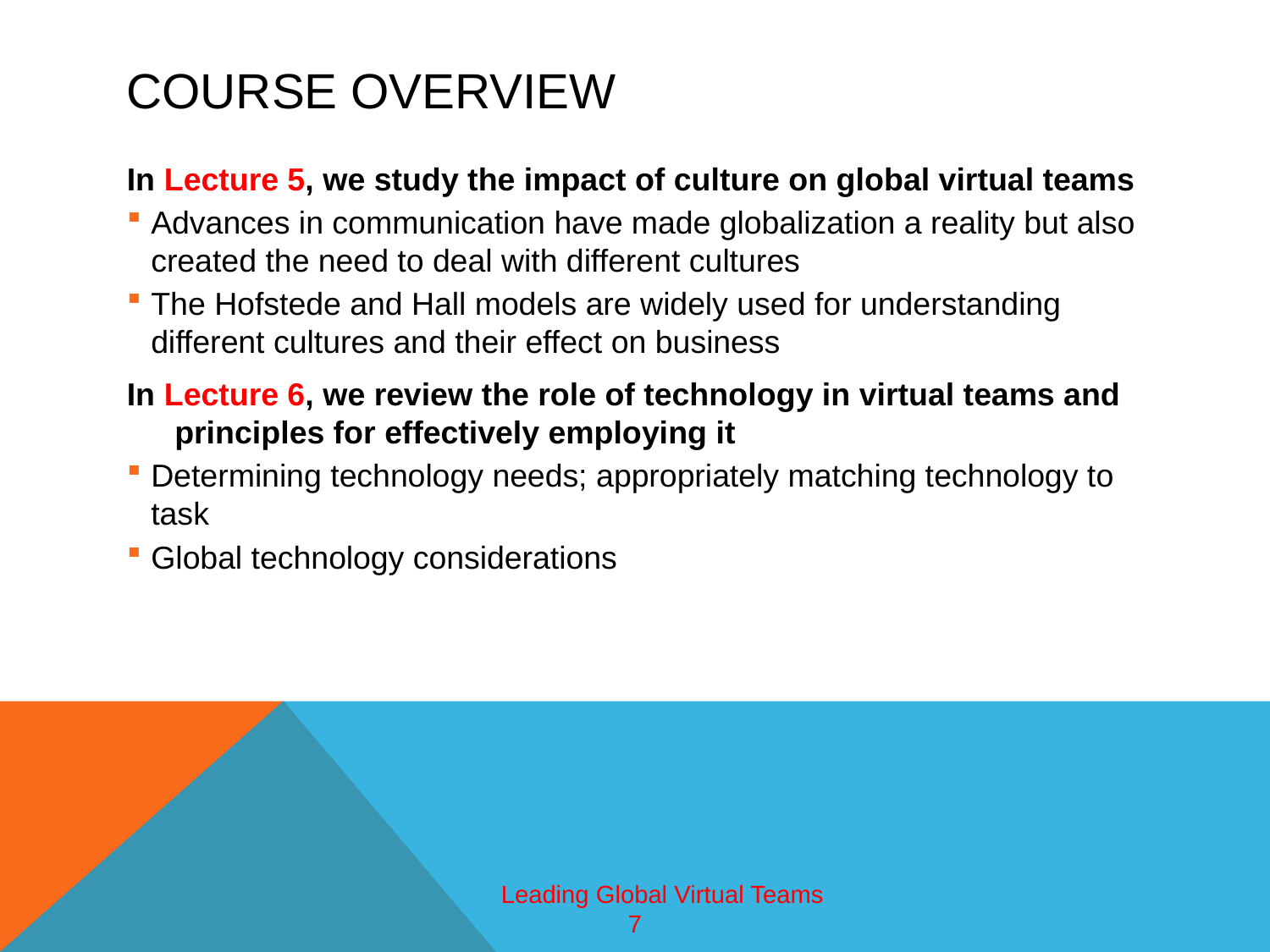

# Course overview
In Lecture 5, we study the impact of culture on global virtual teams
Advances in communication have made globalization a reality but also created the need to deal with different cultures
The Hofstede and Hall models are widely used for understanding different cultures and their effect on business
In Lecture 6, we review the role of technology in virtual teams and principles for effectively employing it
Determining technology needs; appropriately matching technology to task
Global technology considerations